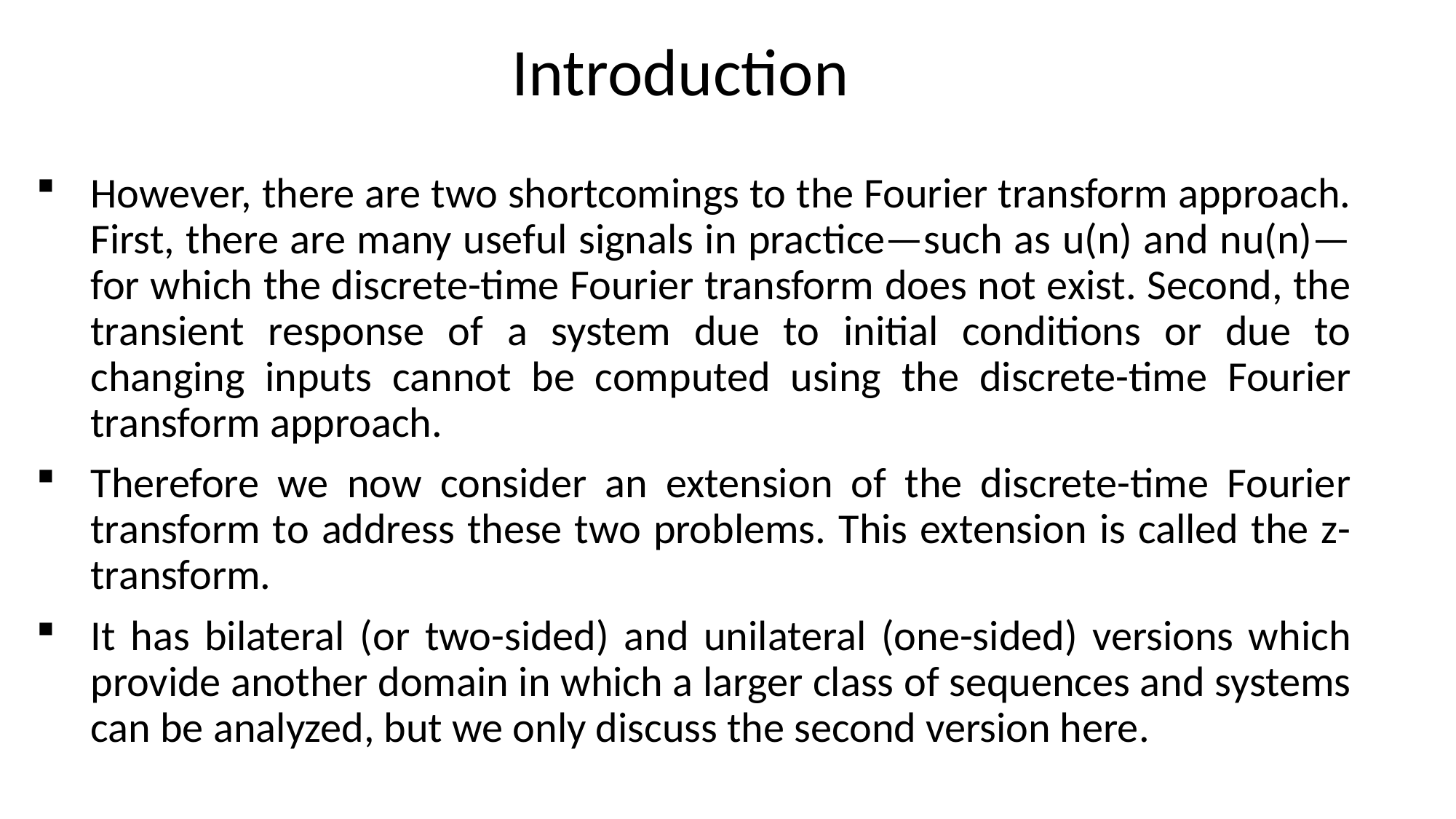

# Introduction
However, there are two shortcomings to the Fourier transform approach. First, there are many useful signals in practice—such as u(n) and nu(n)—for which the discrete-time Fourier transform does not exist. Second, the transient response of a system due to initial conditions or due to changing inputs cannot be computed using the discrete-time Fourier transform approach.
Therefore we now consider an extension of the discrete-time Fourier transform to address these two problems. This extension is called the z-transform.
It has bilateral (or two-sided) and unilateral (one-sided) versions which provide another domain in which a larger class of sequences and systems can be analyzed, but we only discuss the second version here.